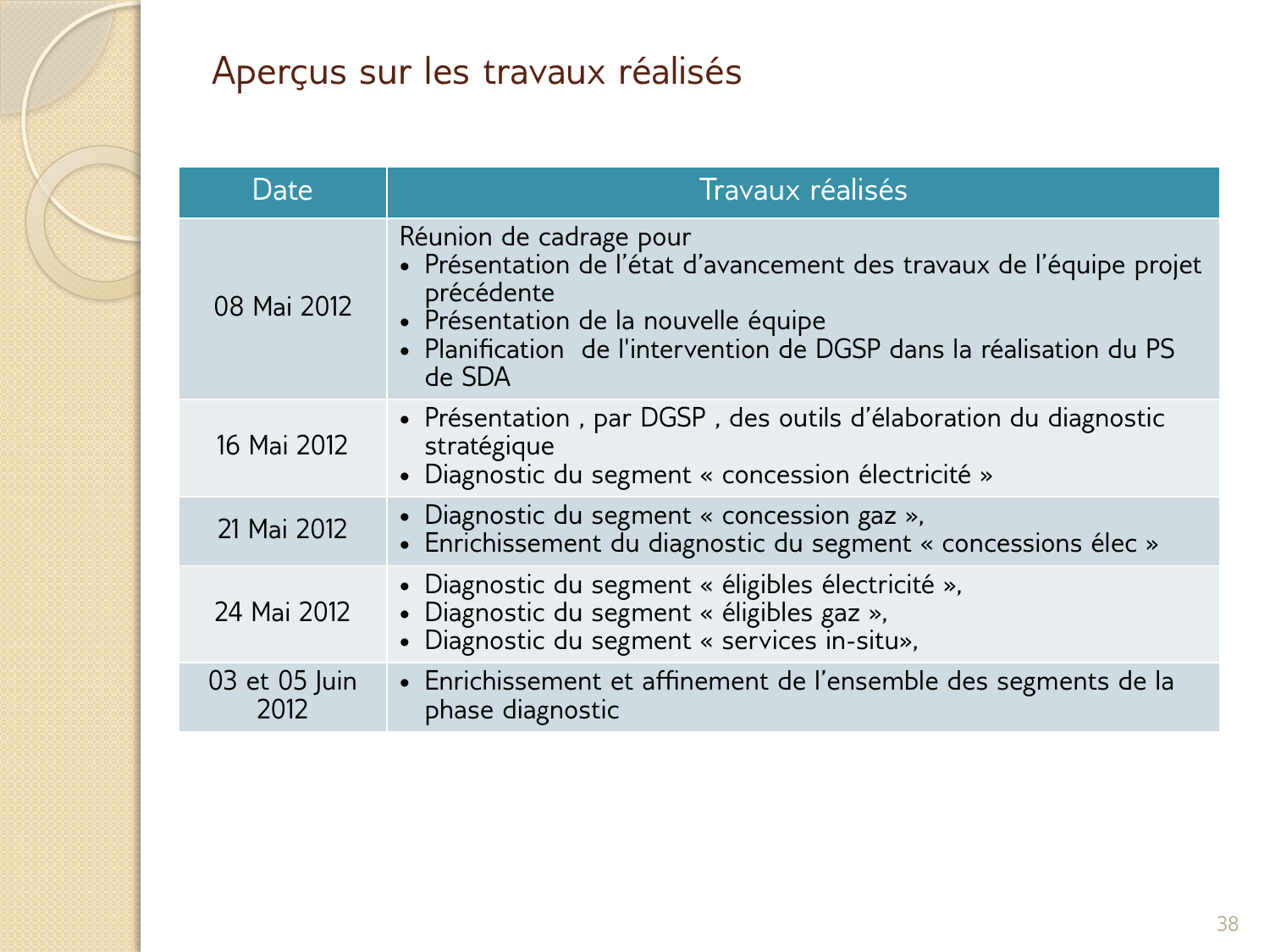

# Aperçus sur les travaux réalisés
| Date | Travaux réalisés |
| --- | --- |
| 08 Mai 2012 | Réunion de cadrage pour Présentation de l’état d’avancement des travaux de l’équipe projet précédente Présentation de la nouvelle équipe Planification de l'intervention de DGSP dans la réalisation du PS de SDA |
| 16 Mai 2012 | Présentation , par DGSP , des outils d’élaboration du diagnostic stratégique Diagnostic du segment « concession électricité » |
| 21 Mai 2012 | Diagnostic du segment « concession gaz », Enrichissement du diagnostic du segment « concessions élec » |
| 24 Mai 2012 | Diagnostic du segment « éligibles électricité », Diagnostic du segment « éligibles gaz », Diagnostic du segment « services in-situ», |
| 03 et 05 Juin 2012 | Enrichissement et affinement de l’ensemble des segments de la phase diagnostic |
38